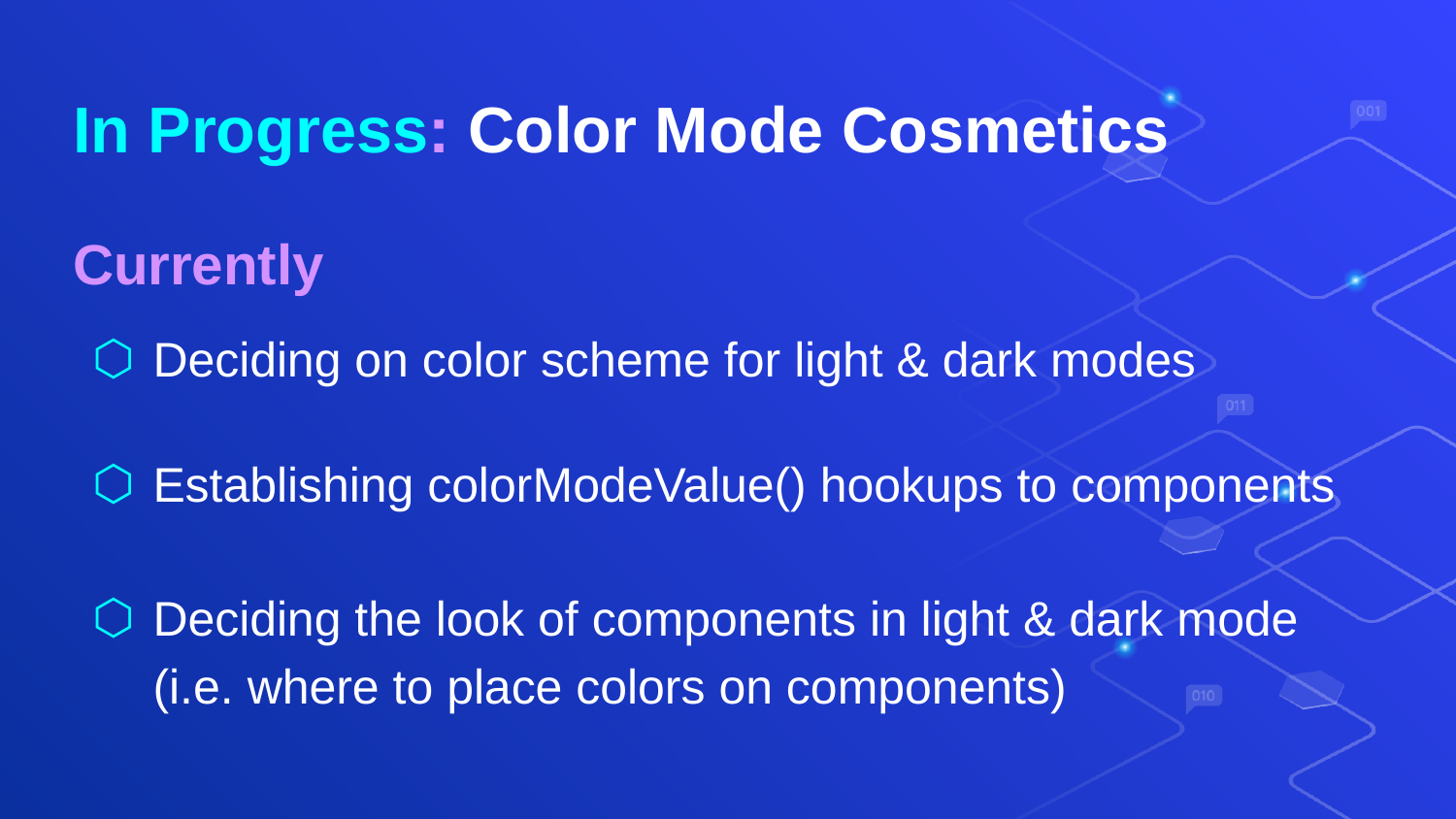

# In Progress: Color Mode Cosmetics
Currently
Deciding on color scheme for light & dark modes
Establishing colorModeValue() hookups to components
Deciding the look of components in light & dark mode (i.e. where to place colors on components)